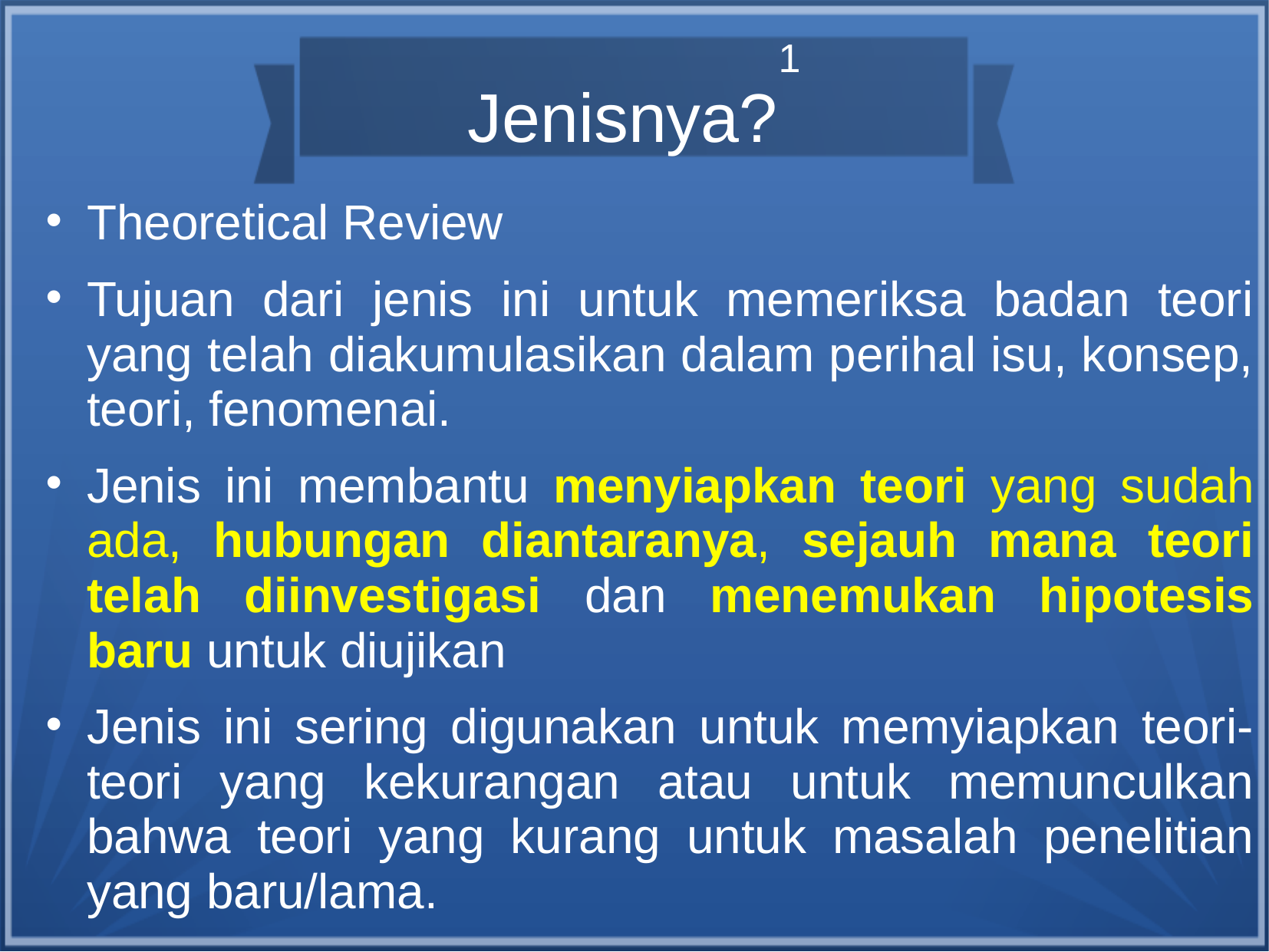

Jenisnya?1
Theoretical Review
Tujuan dari jenis ini untuk memeriksa badan teori yang telah diakumulasikan dalam perihal isu, konsep, teori, fenomenai.
Jenis ini membantu menyiapkan teori yang sudah ada, hubungan diantaranya, sejauh mana teori telah diinvestigasi dan menemukan hipotesis baru untuk diujikan
Jenis ini sering digunakan untuk memyiapkan teori-teori yang kekurangan atau untuk memunculkan bahwa teori yang kurang untuk masalah penelitian yang baru/lama.